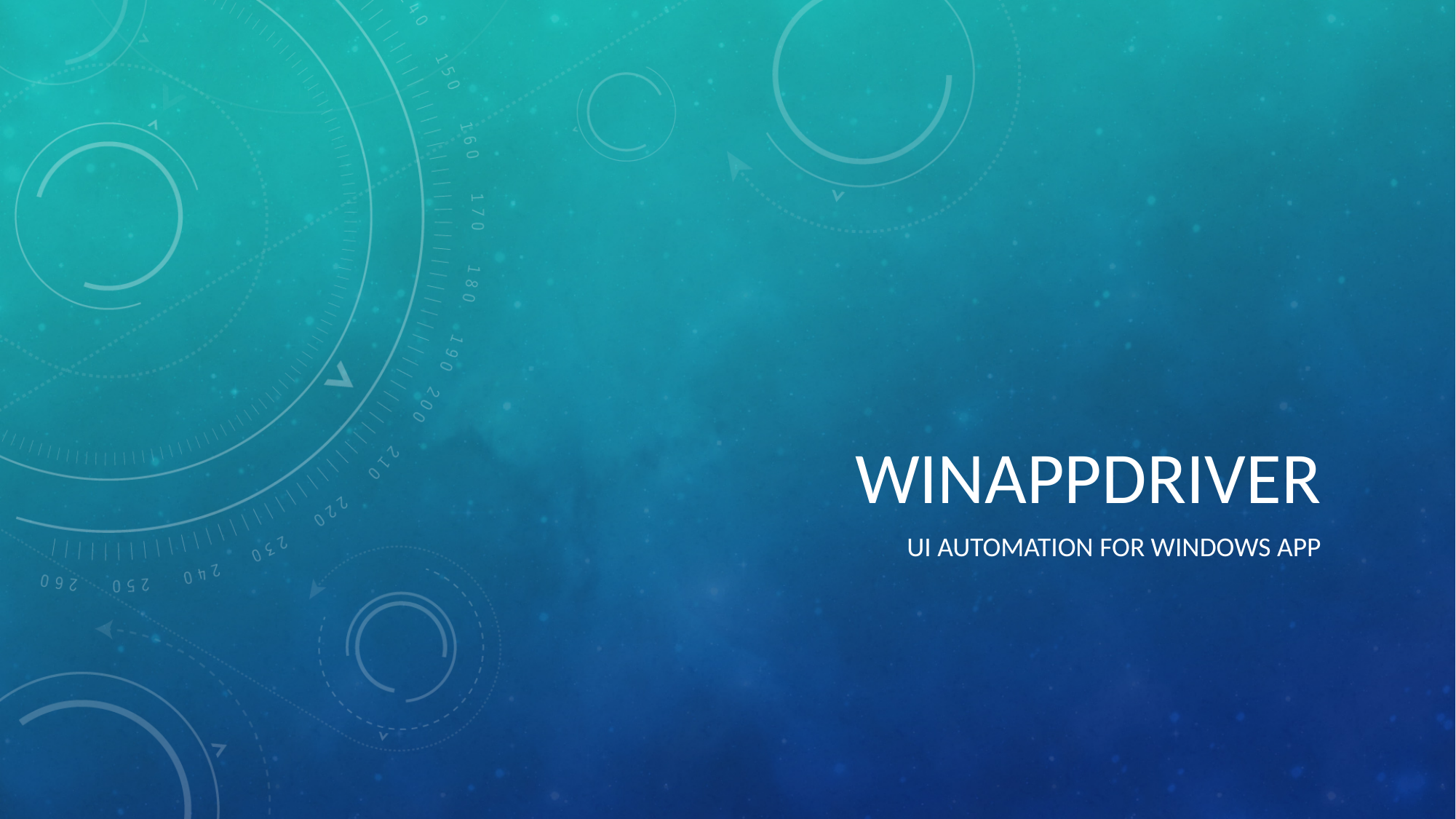

# Winappdriver
Ui automation for windows app